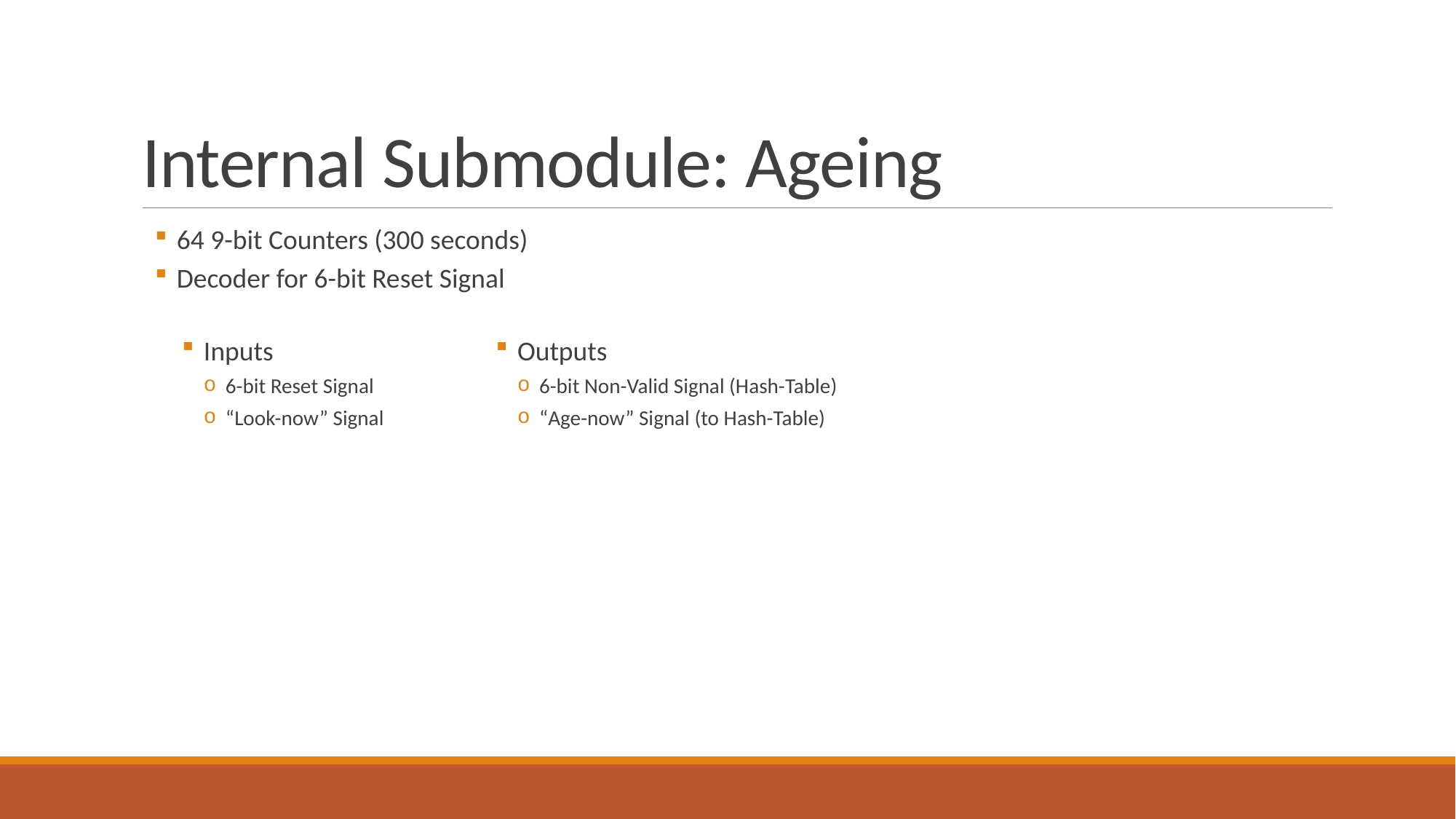

# Internal Submodule: Ageing
64 9-bit Counters (300 seconds)
Decoder for 6-bit Reset Signal

Inputs
6-bit Reset Signal
“Look-now” Signal

Outputs
6-bit Non-Valid Signal (Hash-Table)
“Age-now” Signal (to Hash-Table)